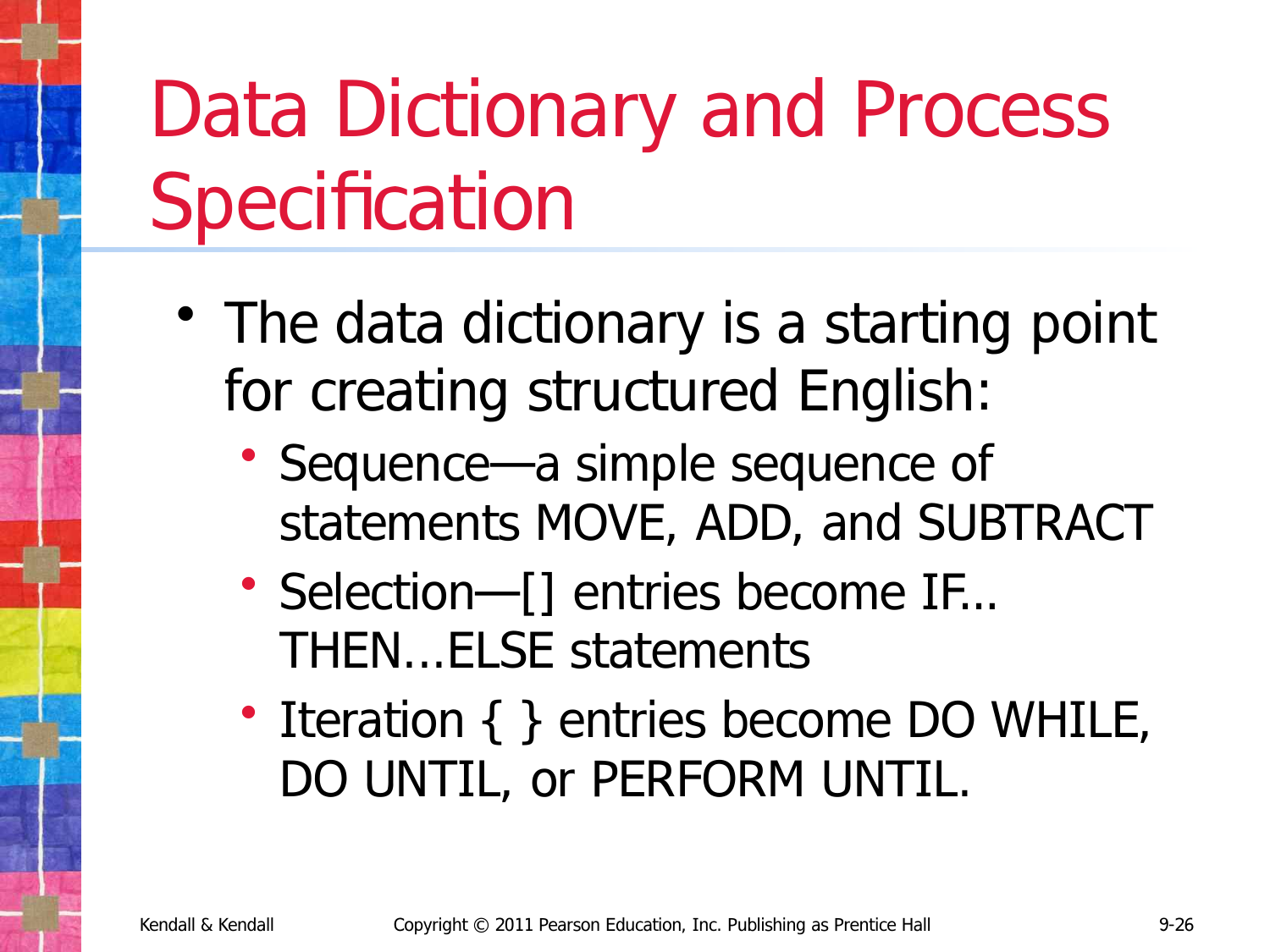

# Data Dictionary and Process Specification
The data dictionary is a starting point for creating structured English:
Sequence—a simple sequence of statements MOVE, ADD, and SUBTRACT
Selection—[] entries become IF…THEN...ELSE statements
Iteration { } entries become DO WHILE, DO UNTIL, or PERFORM UNTIL.
Kendall & Kendall	Copyright © 2011 Pearson Education, Inc. Publishing as Prentice Hall
9-26